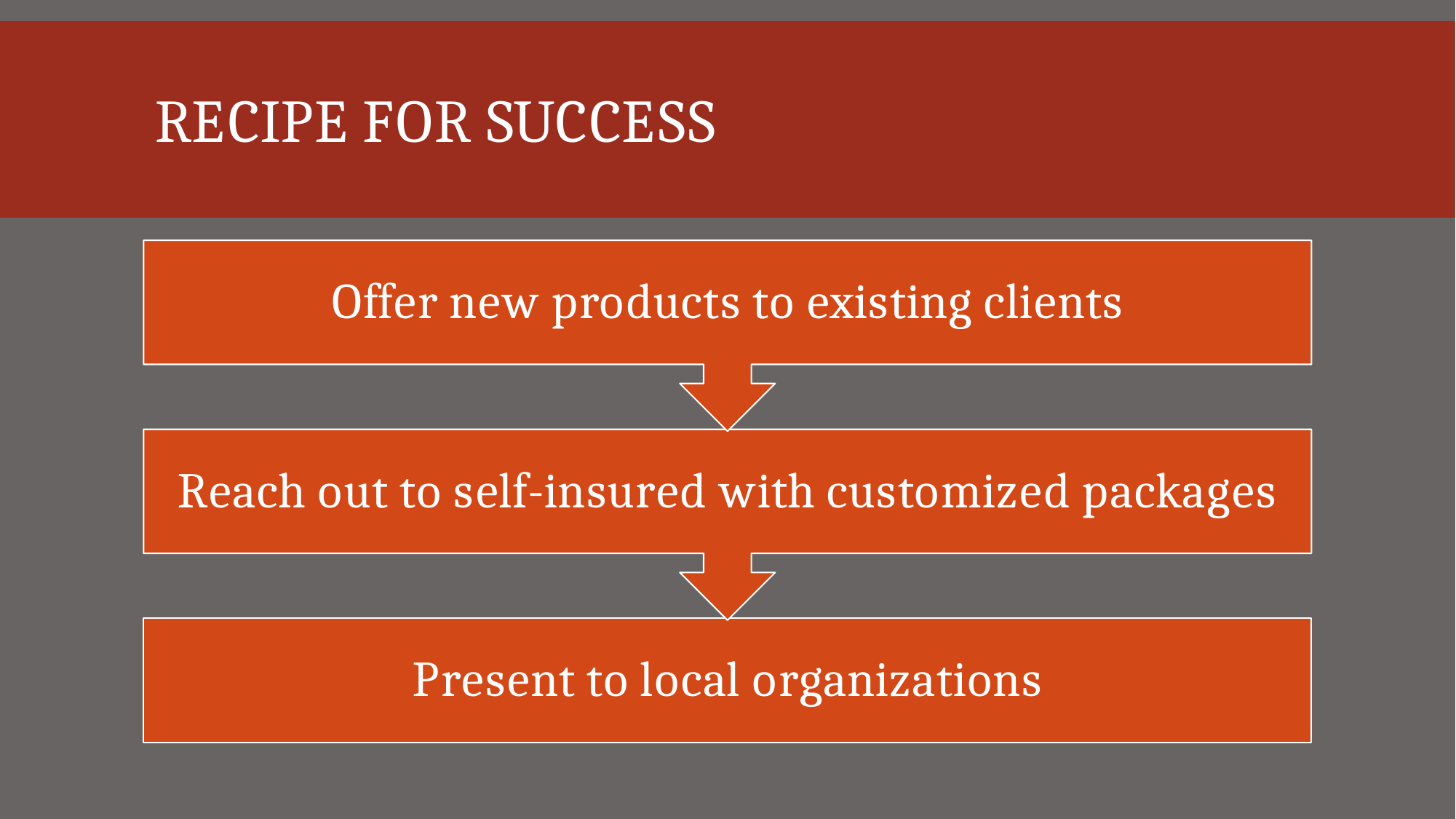

# Recipe for Success
Present to local organizations
Reach out to self-insured with customized packages
Offer new products to existing clients